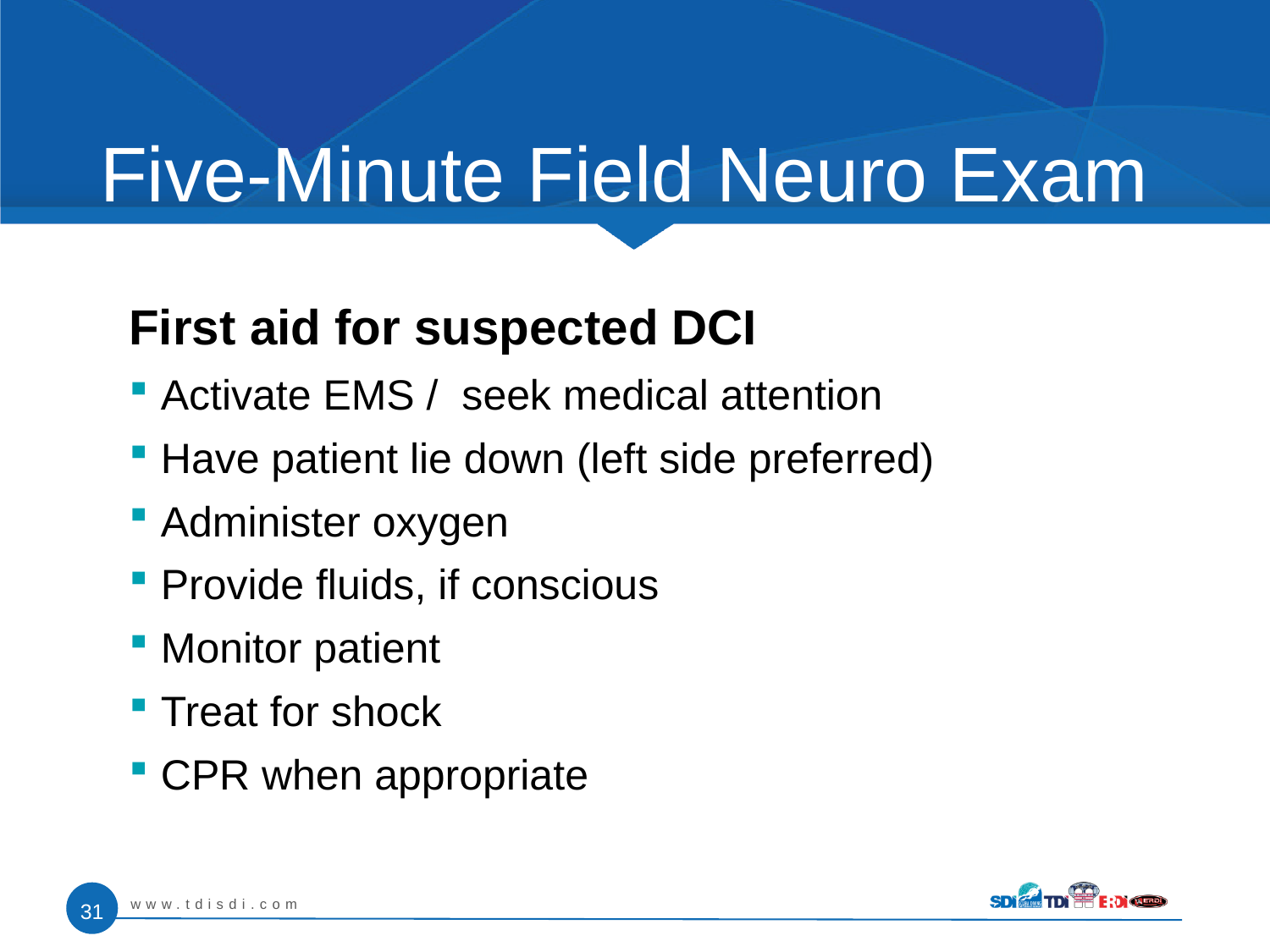

# Five-Minute Field Neuro Exam
First aid for suspected DCI
Activate EMS /  seek medical attention
Have patient lie down (left side preferred)
Administer oxygen
Provide fluids, if conscious
Monitor patient
Treat for shock
CPR when appropriate
www.tdisdi.com
31